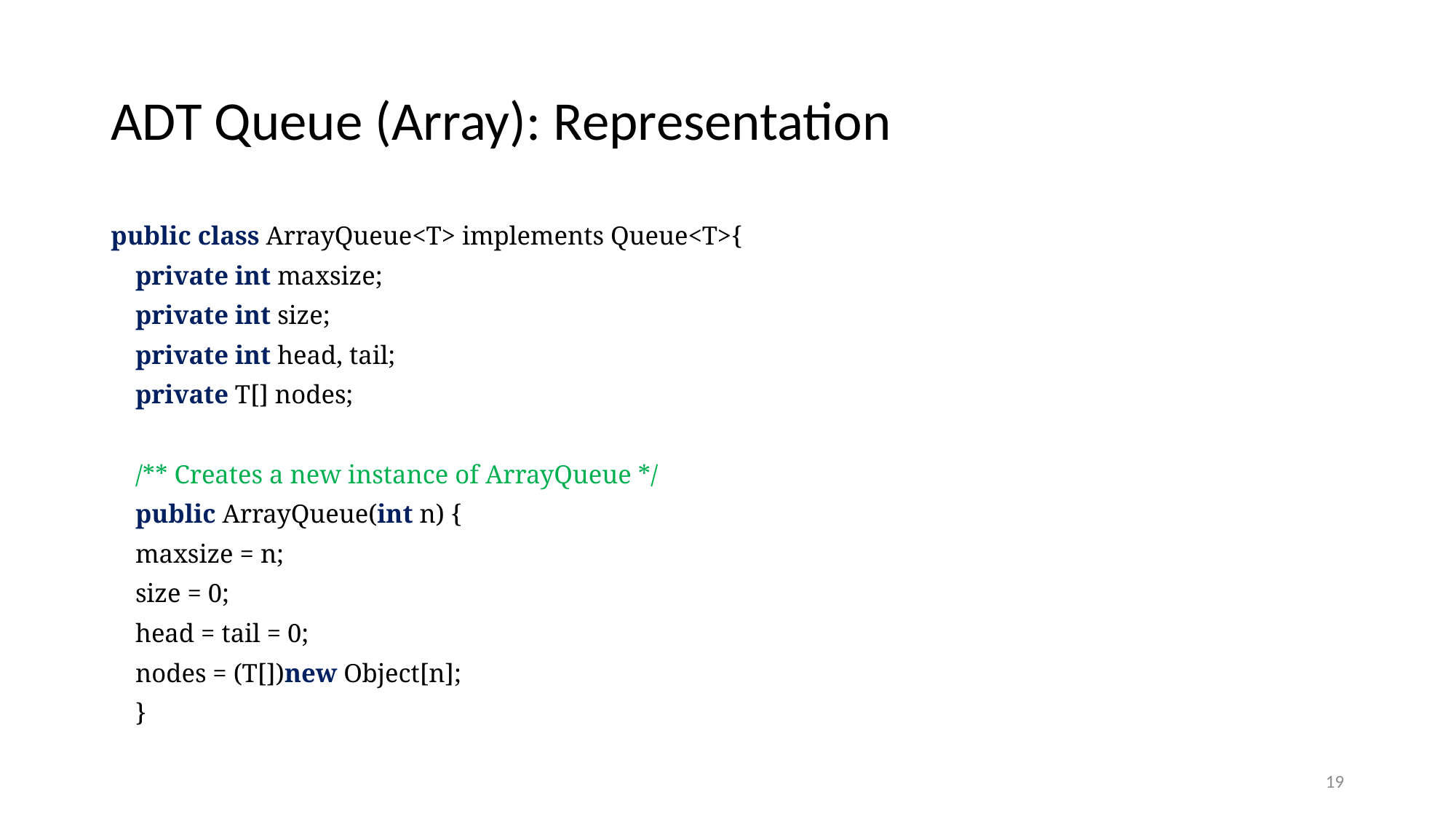

# ADT Queue (Array): Representation
public class ArrayQueue<T> implements Queue<T>{
	private int maxsize;
	private int size;
	private int head, tail;
	private T[] nodes;

	/** Creates a new instance of ArrayQueue */
	public ArrayQueue(int n) {
		maxsize = n;
		size = 0;
		head = tail = 0;
		nodes = (T[])new Object[n];
	}
19